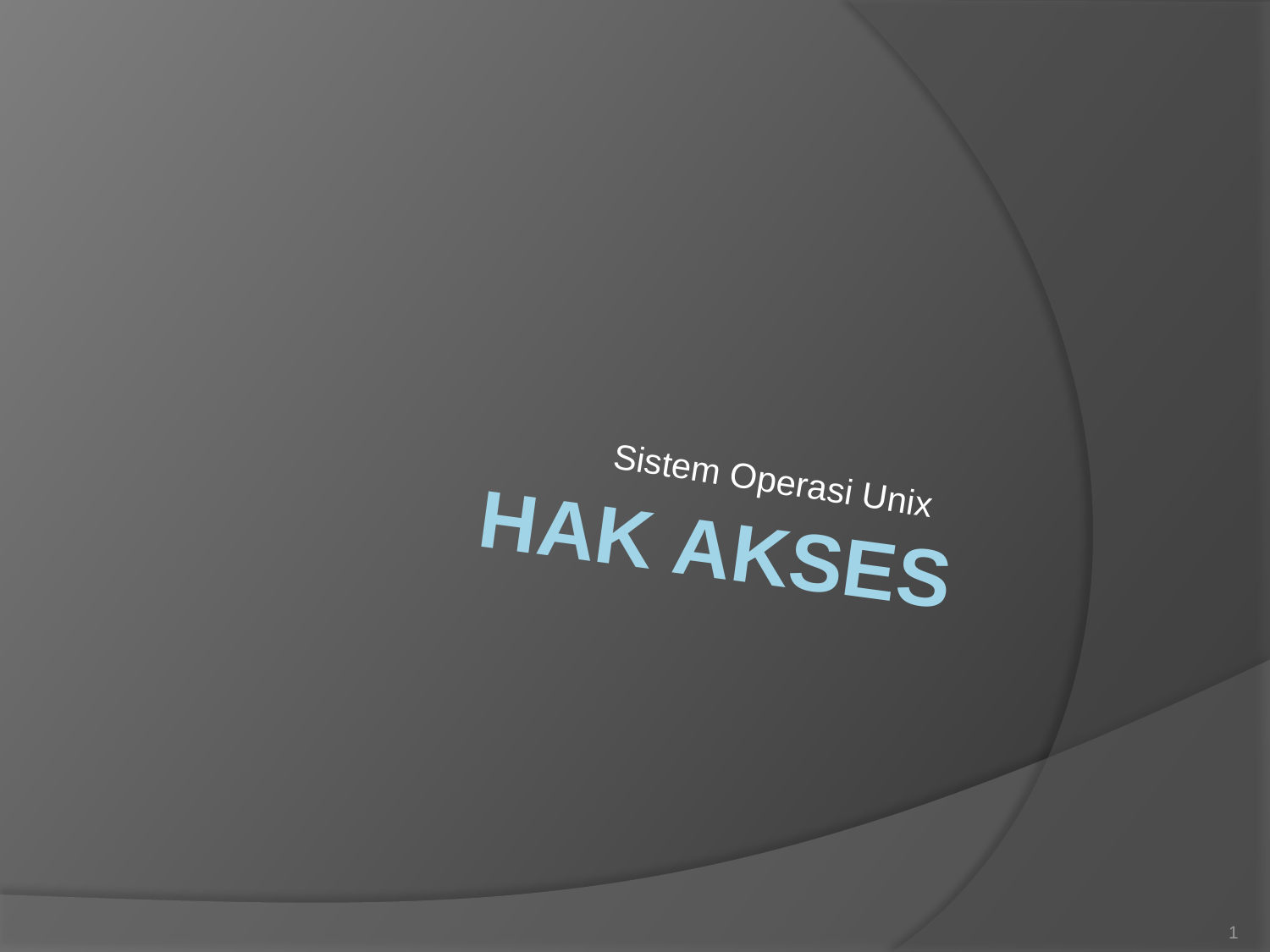

Sistem Operasi Unix
# Hak akses
1